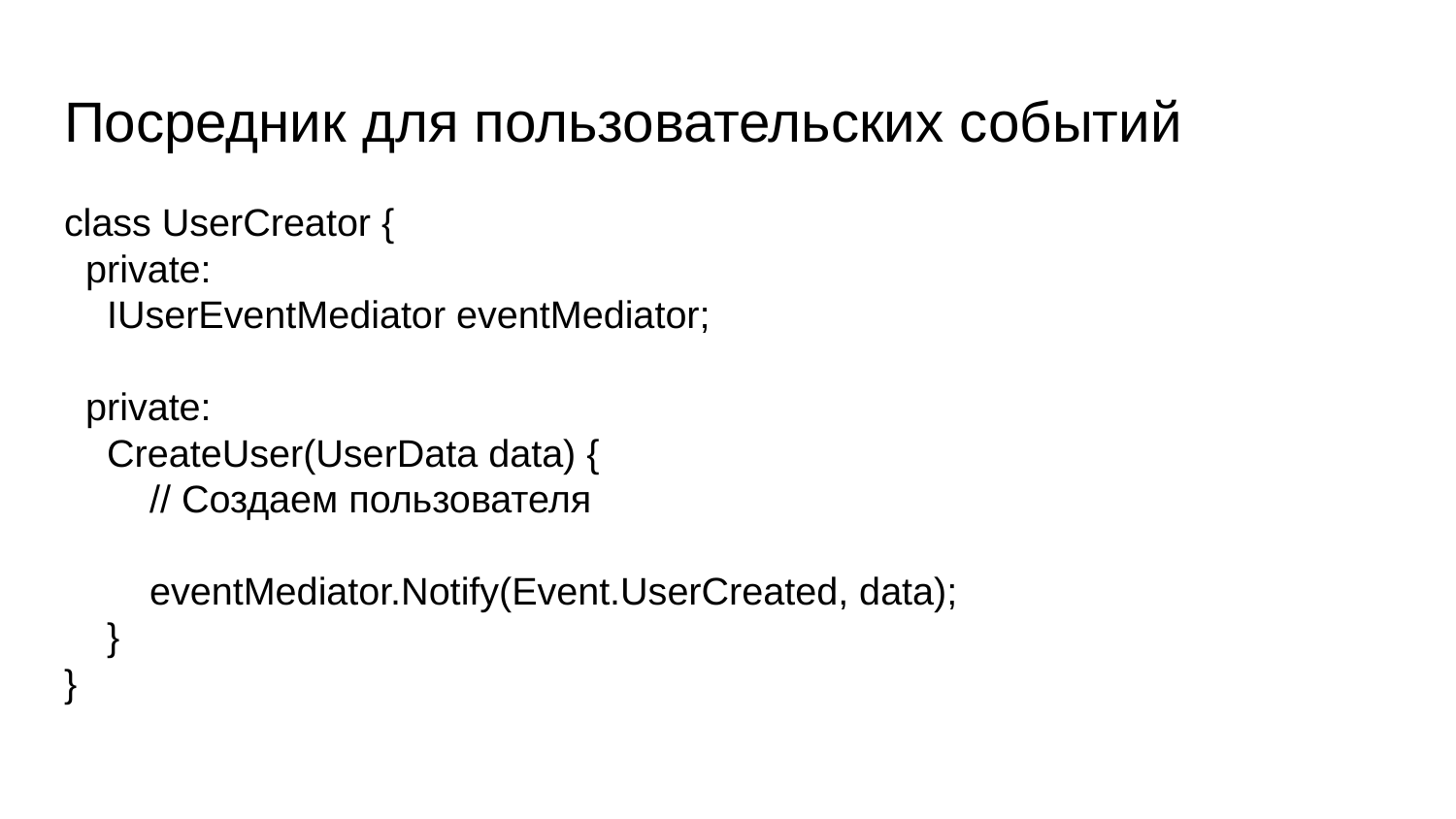

# Посредник для пользовательских событий
class UserCreator {
  private:
    IUserEventMediator eventMediator;

  private:
    CreateUser(UserData data) {
        // Создаем пользователя

        eventMediator.Notify(Event.UserCreated, data);
    }
}